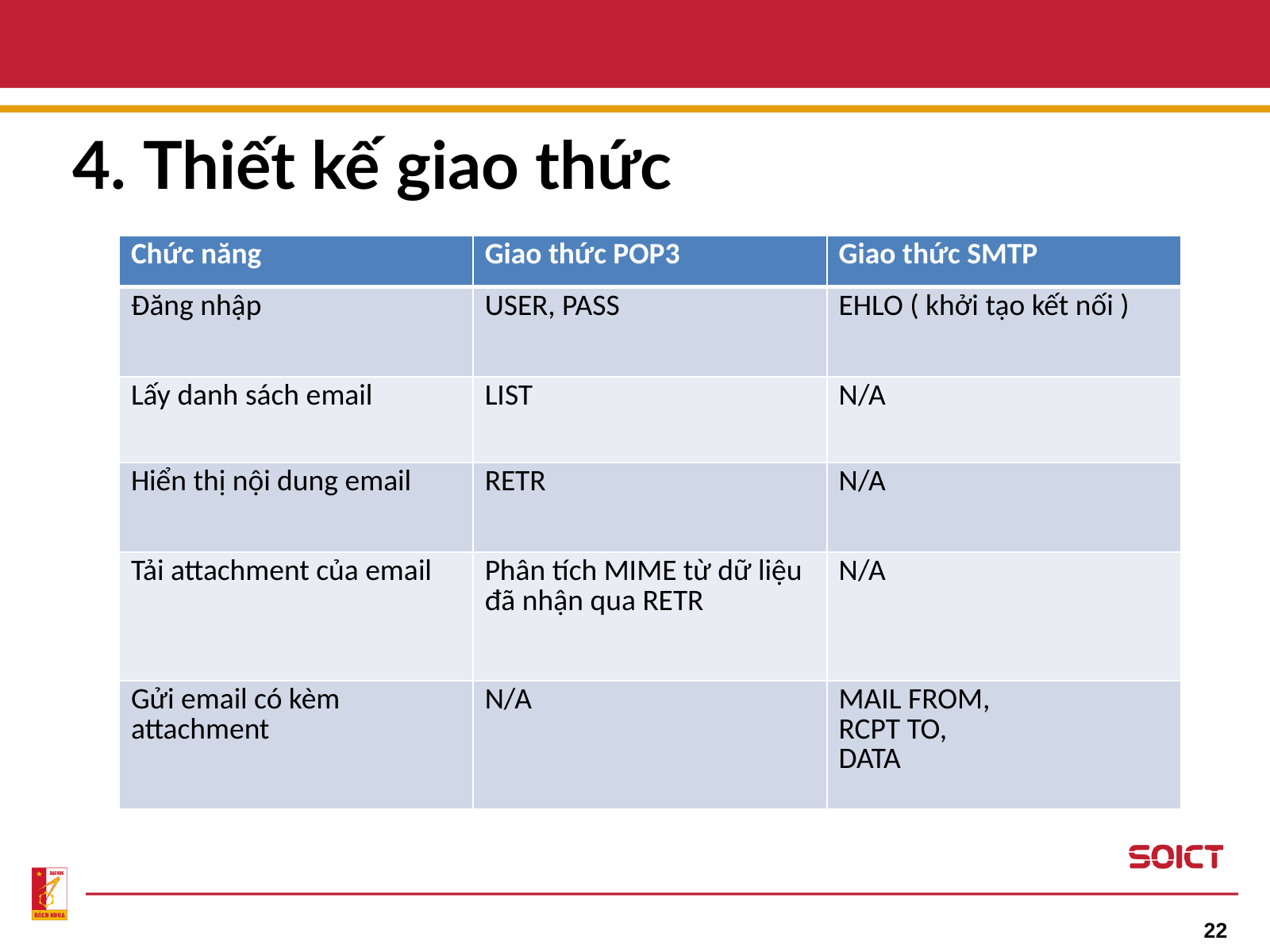

4. Thiết kế giao thức
| Chức năng | Giao thức POP3 | Giao thức SMTP |
| --- | --- | --- |
| Đăng nhập | USER, PASS | EHLO ( khởi tạo kết nối ) |
| Lấy danh sách email | LIST | N/A |
| Hiển thị nội dung email | RETR | N/A |
| Tải attachment của email | Phân tích MIME từ dữ liệu đã nhận qua RETR | N/A |
| Gửi email có kèm attachment | N/A | MAIL FROM, RCPT TO, DATA |

22